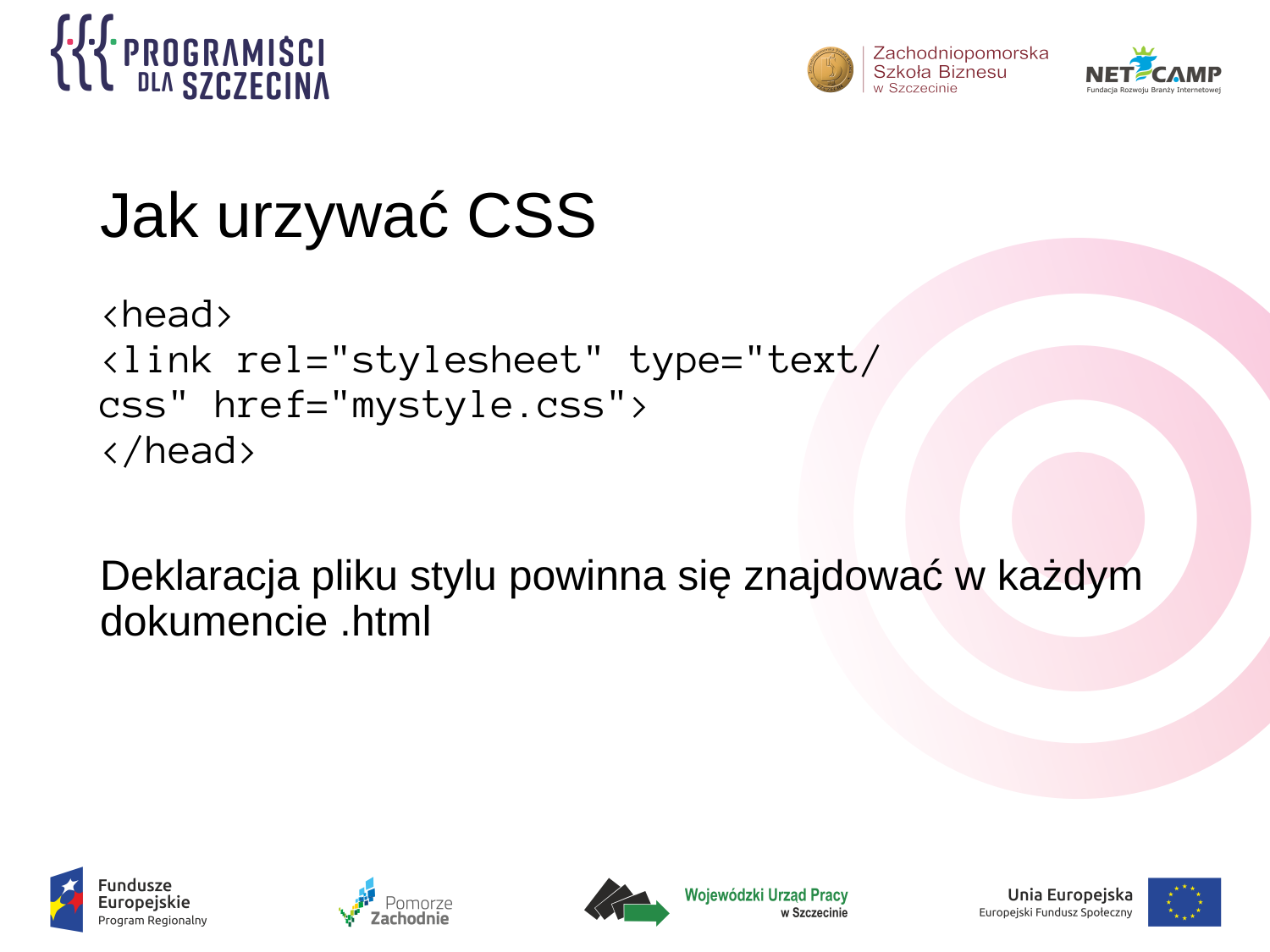

# Jak urzywać CSS
<head>
<link rel="stylesheet" type="text/css" href="mystyle.css">
</head>

Deklaracja pliku stylu powinna się znajdować w każdym dokumencie .html